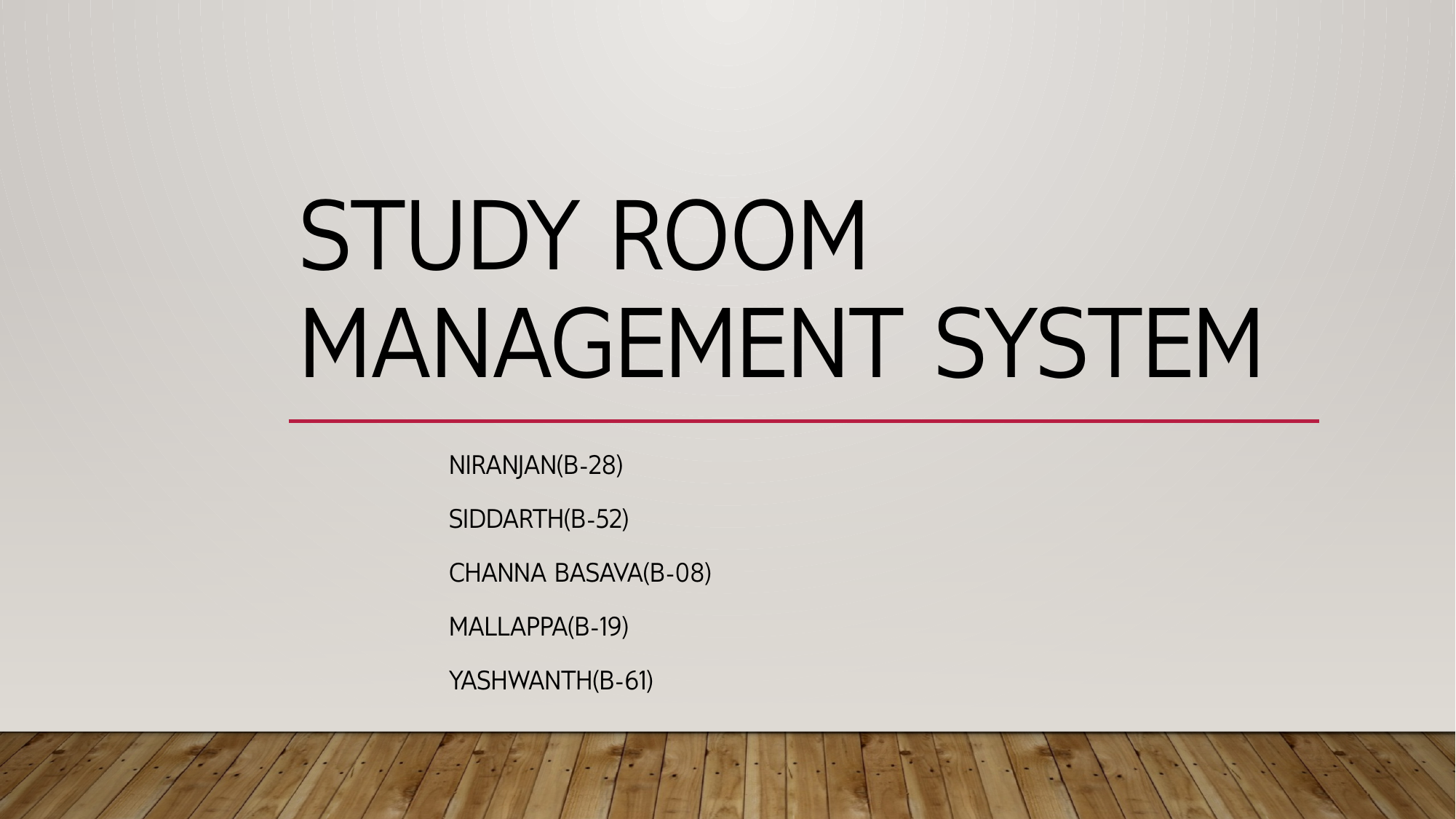

# STUDY ROOM MANAGEMENT SYSTEM
                                NIRANJAN(B-28)
                                SIDDARTH(B-52)
                                CHANNA BASAVA(B-08)
                                MALLAPPA(B-19)
                                YASHWANTH(B-61)